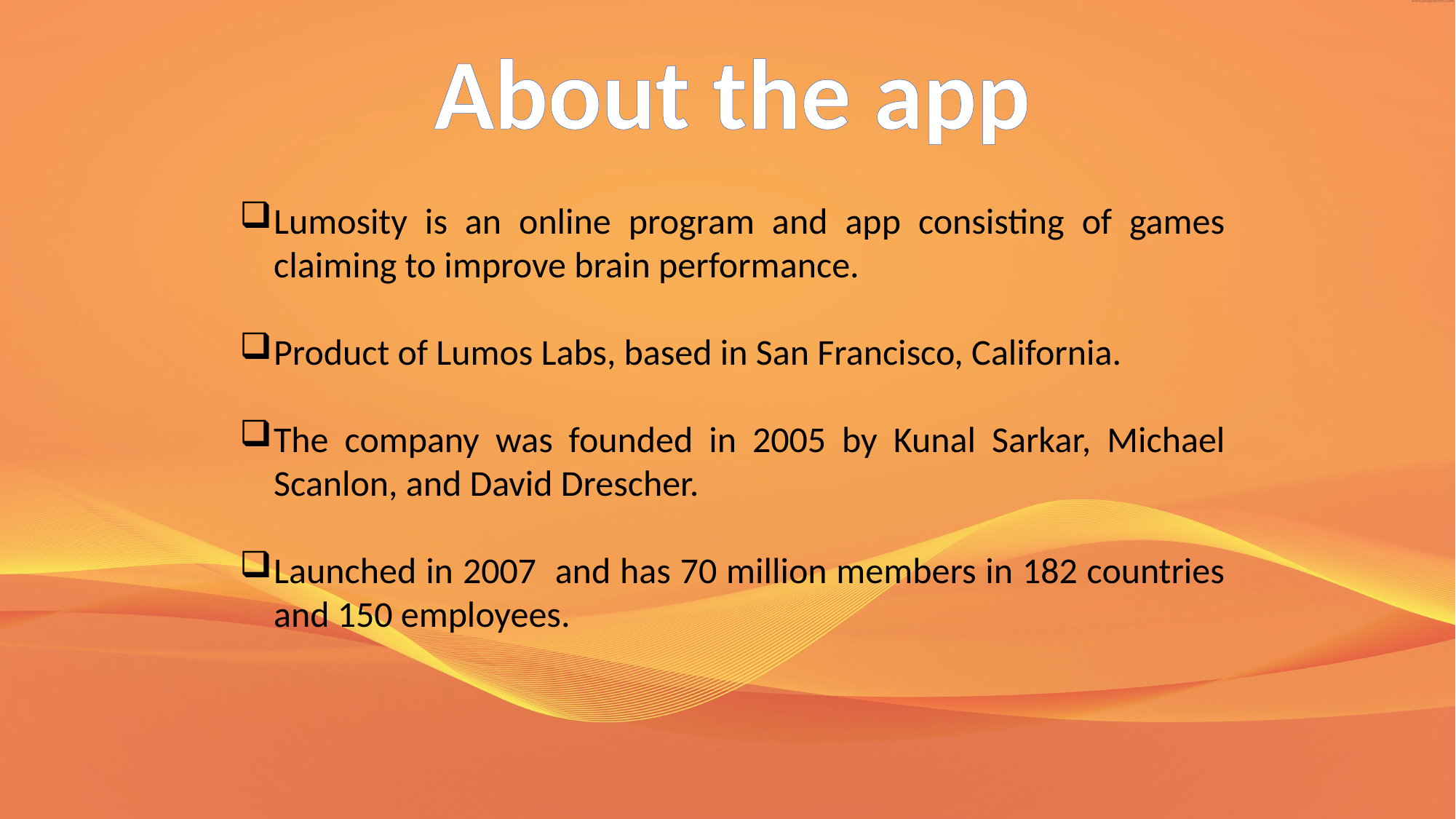

About the app
Lumosity is an online program and app consisting of games claiming to improve brain performance.

Product of Lumos Labs, based in San Francisco, California.

The company was founded in 2005 by Kunal Sarkar, Michael Scanlon, and David Drescher.

Launched in 2007  and has 70 million members in 182 countries and 150 employees.